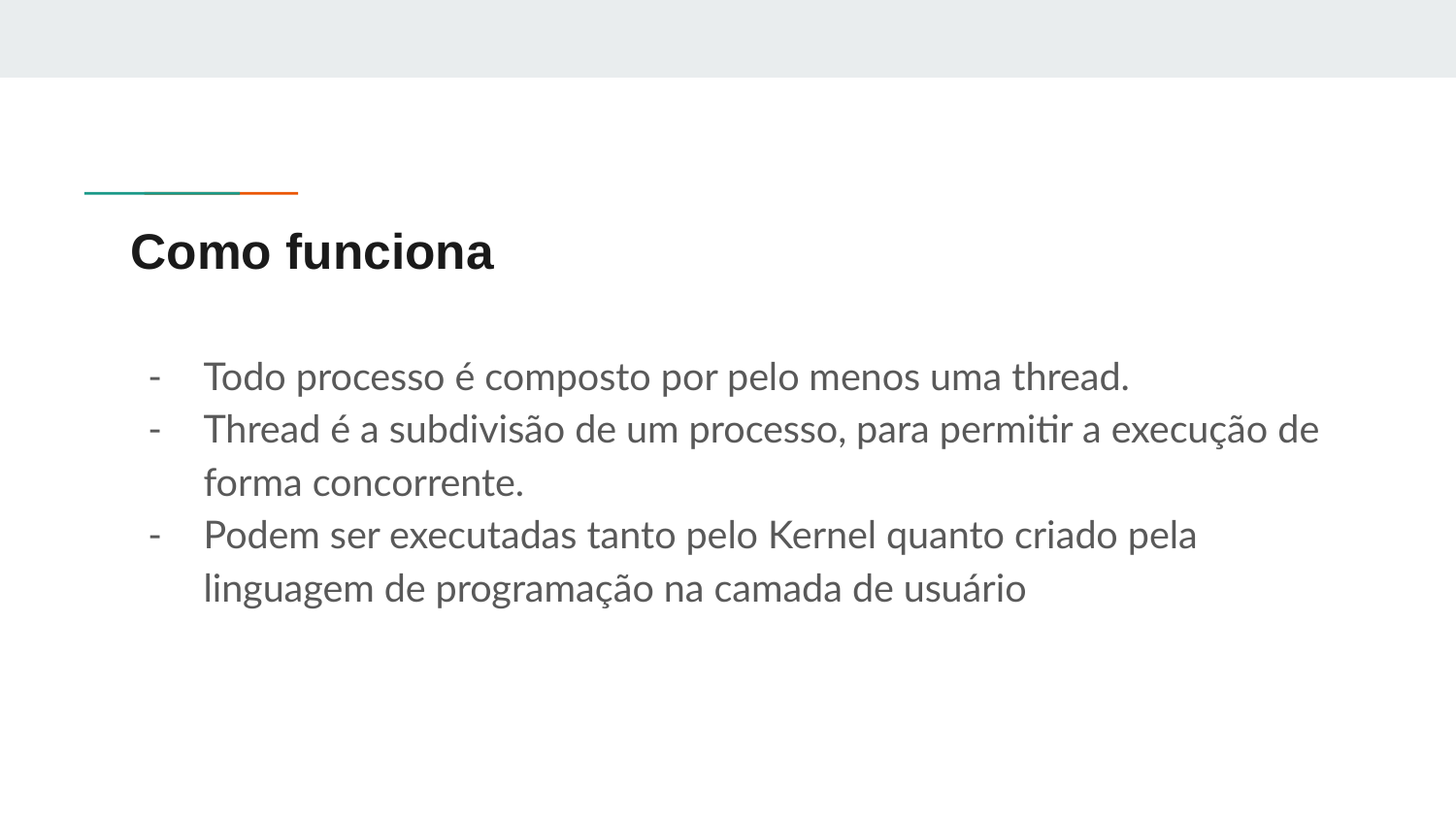

# Como funciona
Todo processo é composto por pelo menos uma thread.
Thread é a subdivisão de um processo, para permitir a execução de forma concorrente.
Podem ser executadas tanto pelo Kernel quanto criado pela linguagem de programação na camada de usuário